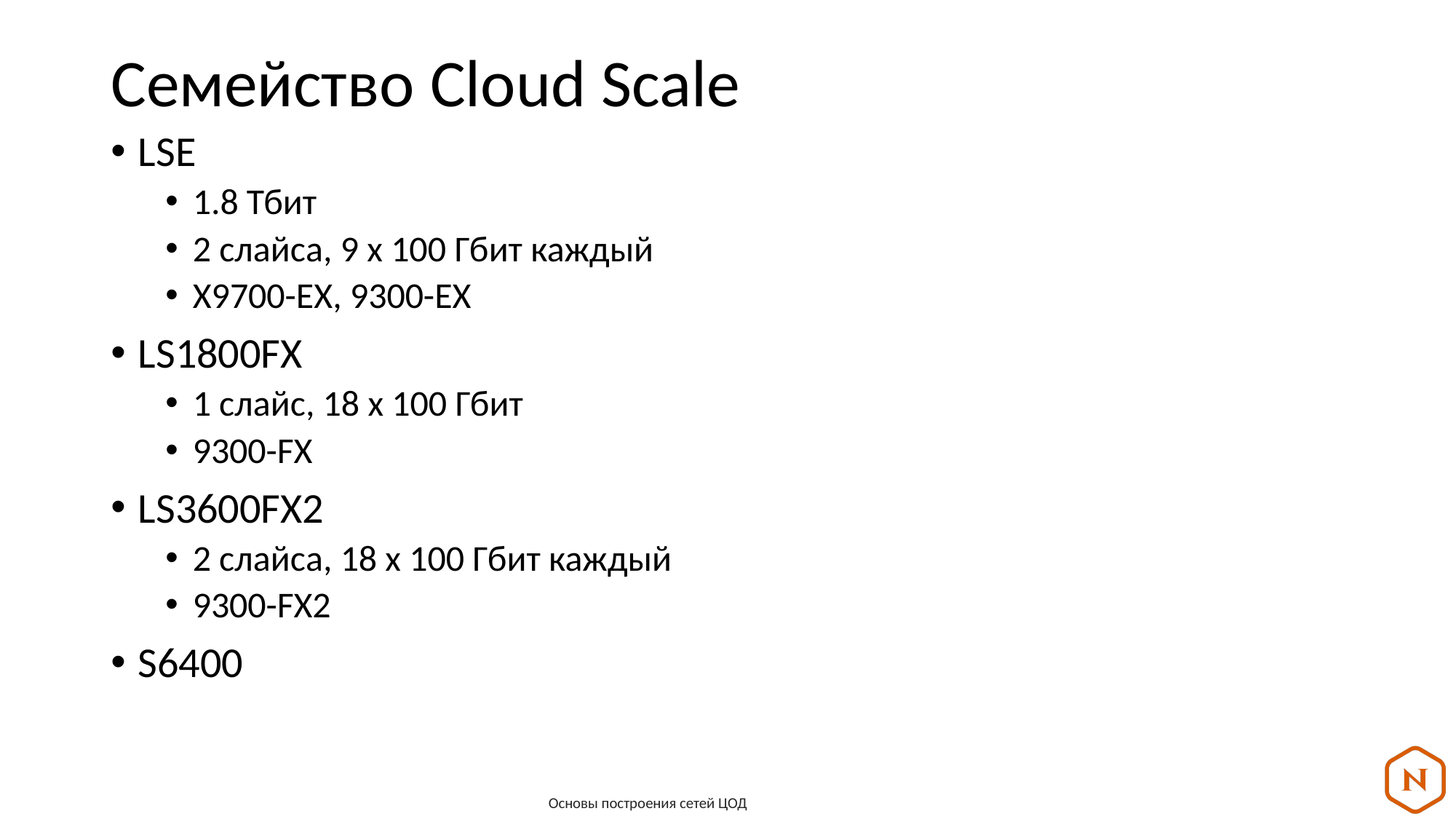

# Семейство Cloud Scale
LSE
1.8 Тбит
2 слайса, 9 x 100 Гбит каждый
X9700-EX, 9300-EX
LS1800FX
1 слайс, 18 х 100 Гбит
9300-FX
LS3600FX2
2 слайса, 18 х 100 Гбит каждый
9300-FX2
S6400
Основы построения сетей ЦОД